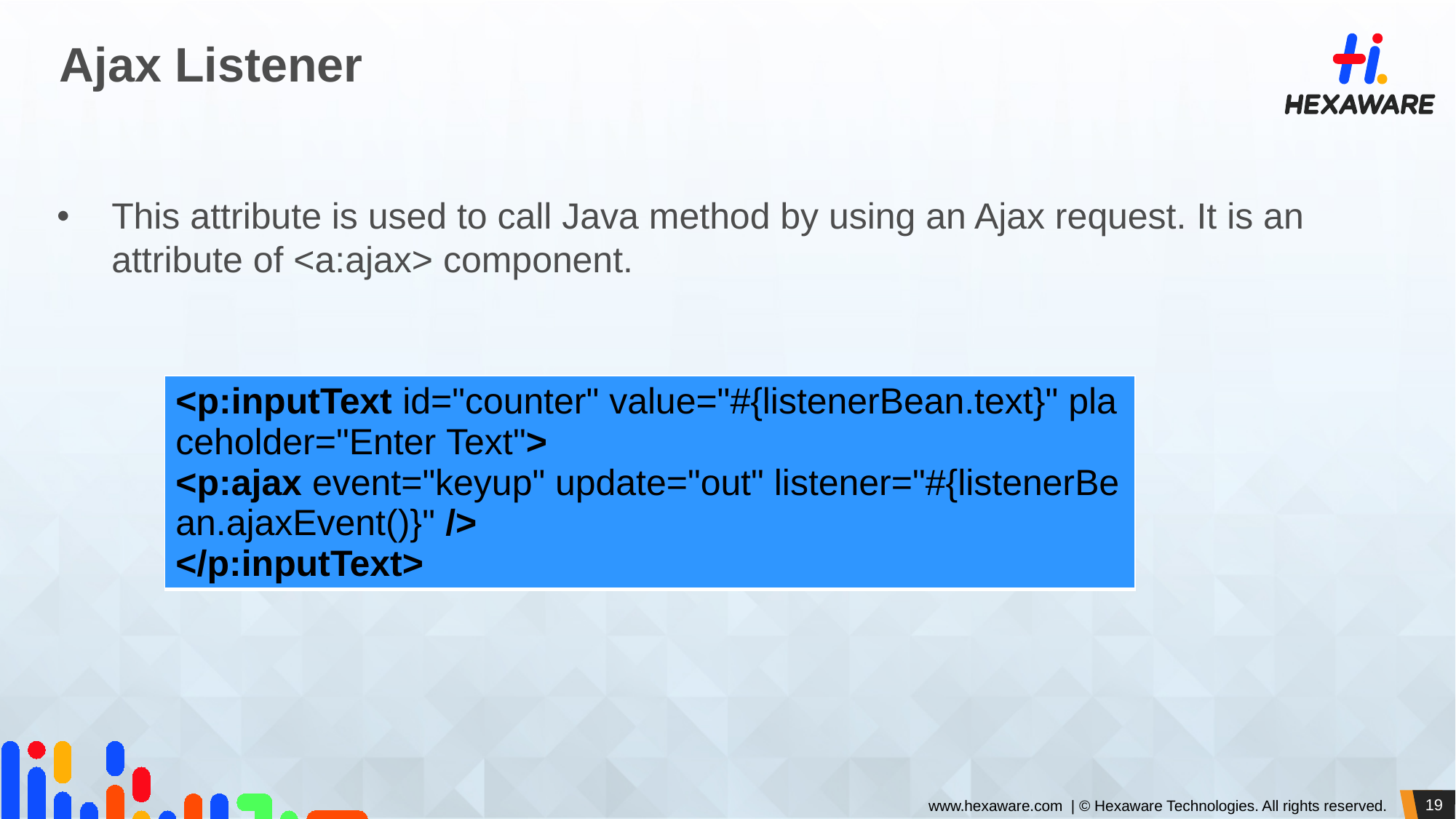

# Ajax Listener
This attribute is used to call Java method by using an Ajax request. It is an attribute of <a:ajax> component.
| <p:inputText id="counter" value="#{listenerBean.text}" placeholder="Enter Text">   <p:ajax event="keyup" update="out" listener="#{listenerBean.ajaxEvent()}" />   </p:inputText> |
| --- |